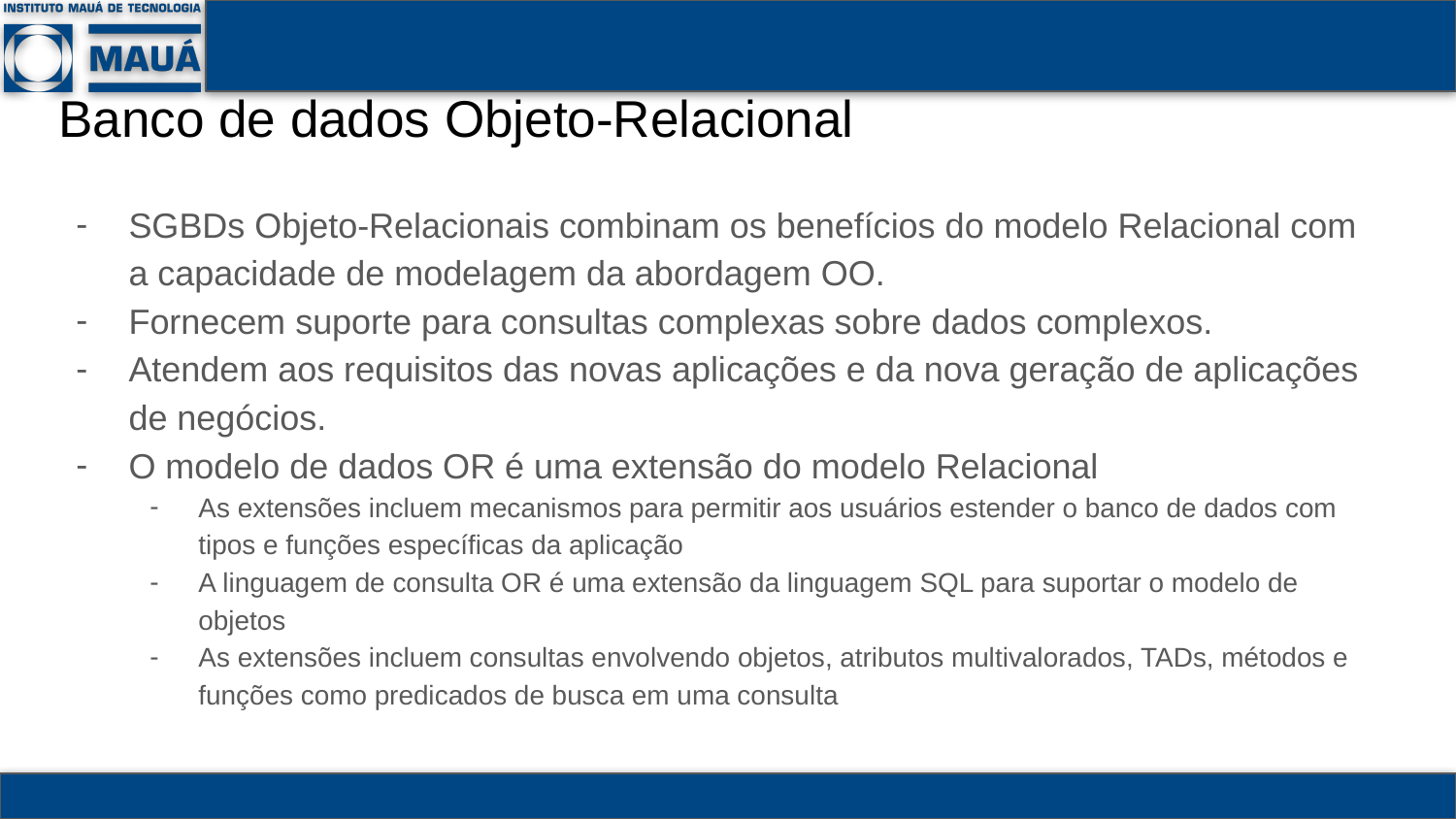

# Banco de dados Objeto-Relacional
SGBDs Objeto-Relacionais combinam os benefícios do modelo Relacional com a capacidade de modelagem da abordagem OO.
Fornecem suporte para consultas complexas sobre dados complexos.
Atendem aos requisitos das novas aplicações e da nova geração de aplicações de negócios.
O modelo de dados OR é uma extensão do modelo Relacional
As extensões incluem mecanismos para permitir aos usuários estender o banco de dados com tipos e funções específicas da aplicação
A linguagem de consulta OR é uma extensão da linguagem SQL para suportar o modelo de objetos
As extensões incluem consultas envolvendo objetos, atributos multivalorados, TADs, métodos e funções como predicados de busca em uma consulta